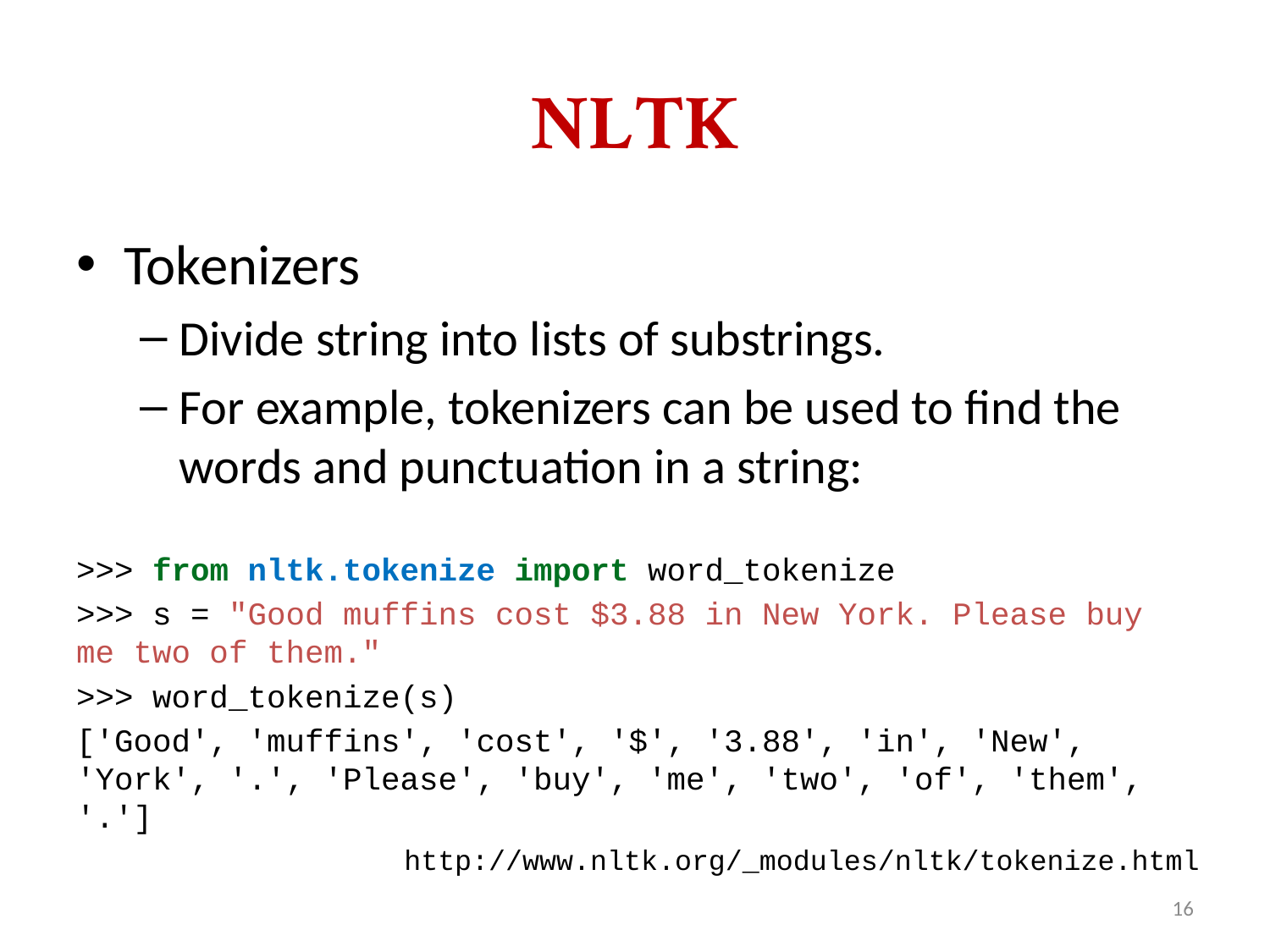

# NLTK
Tokenizers
Divide string into lists of substrings.
For example, tokenizers can be used to find the words and punctuation in a string:

>>> from nltk.tokenize import word_tokenize
>>> s = "Good muffins cost $3.88 in New York. Please buy me two of them."
>>> word_tokenize(s)
['Good', 'muffins', 'cost', '$', '3.88', 'in', 'New', 'York', '.', 'Please', 'buy', 'me', 'two', 'of', 'them', '.']

http://www.nltk.org/_modules/nltk/tokenize.html
16